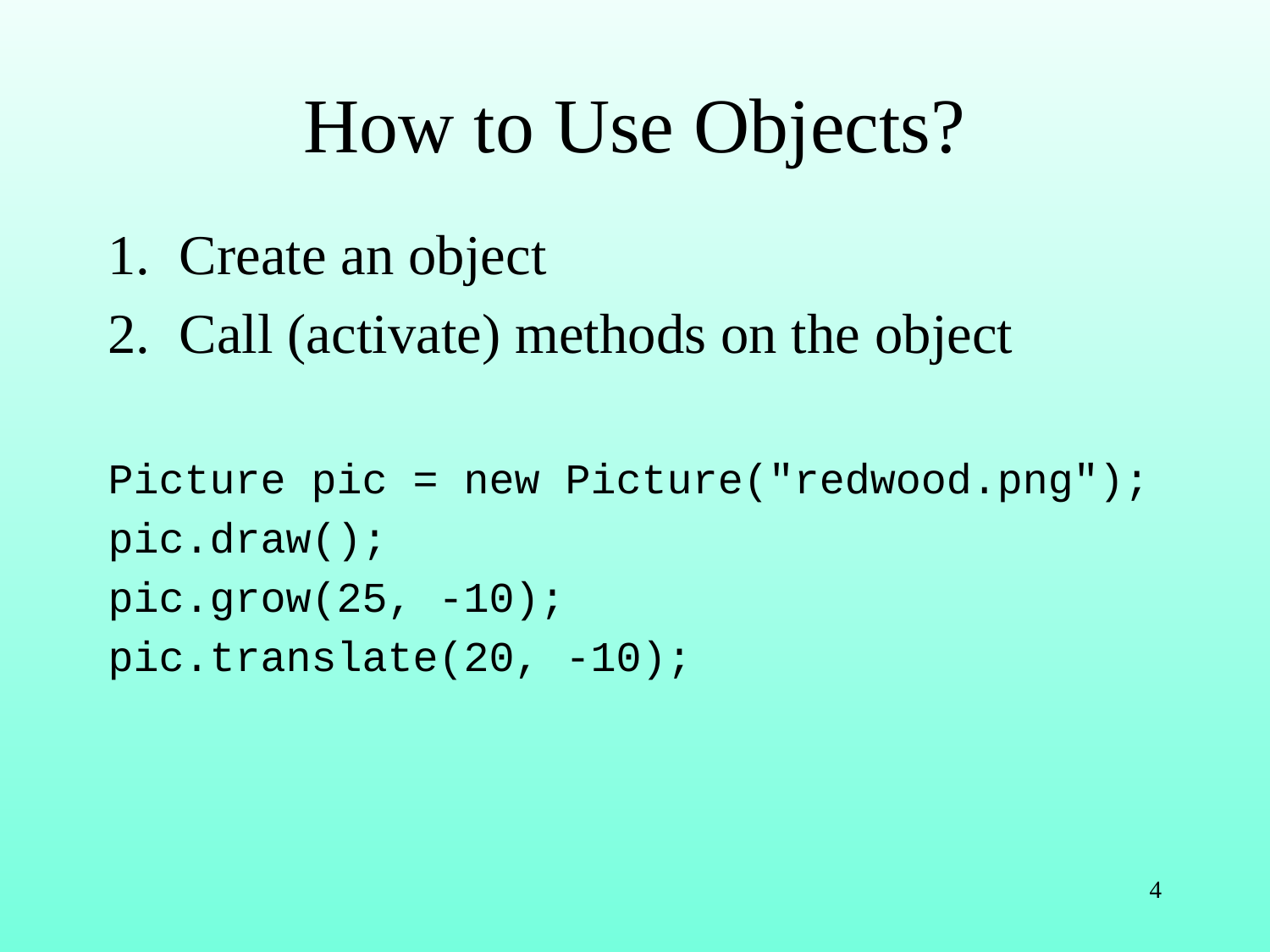

# How to Use Objects?
Create an object
Call (activate) methods on the object

Picture pic = new Picture("redwood.png");
pic.draw();
pic.grow(25, -10);
pic.translate(20, -10);
4